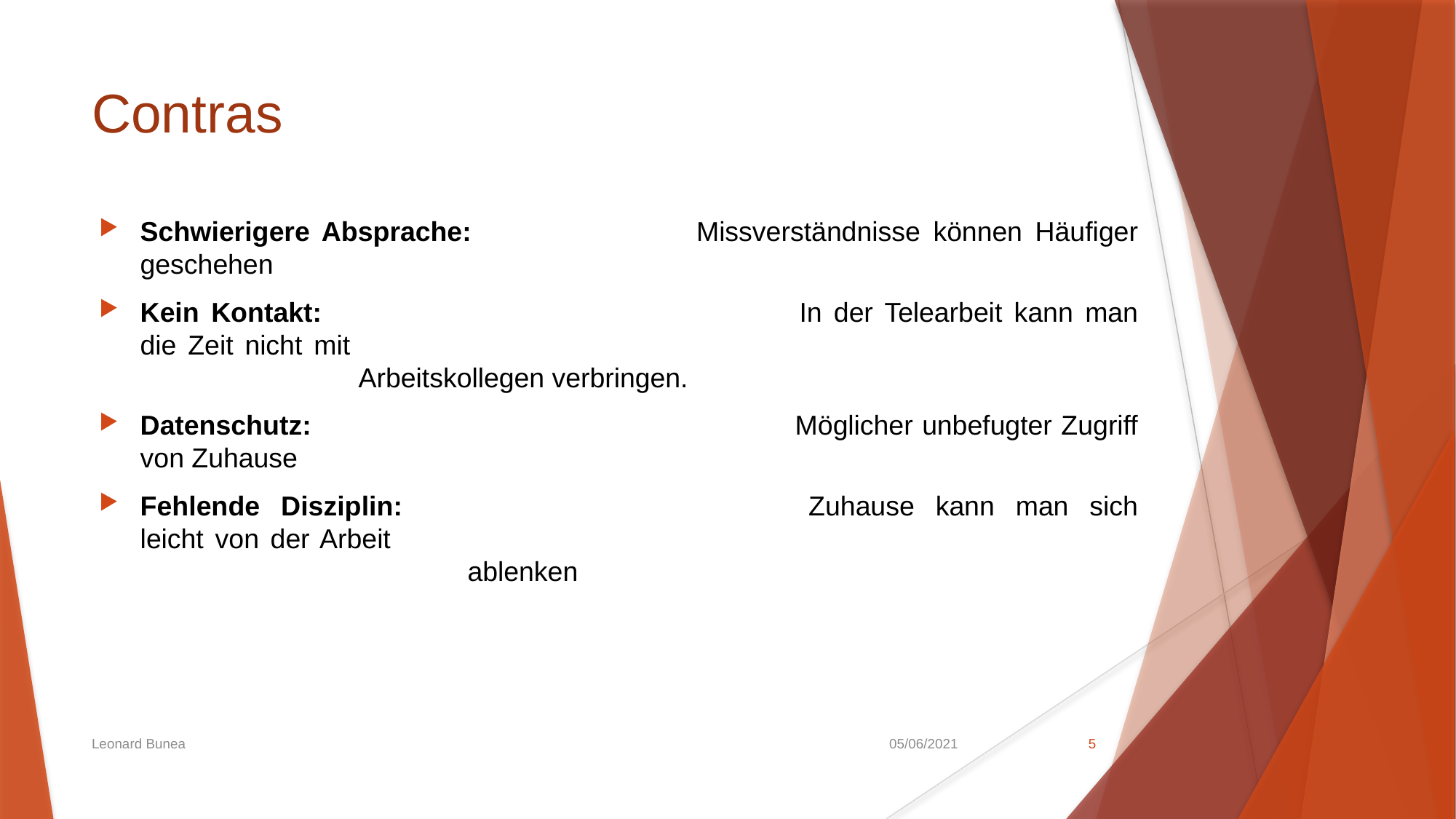

# Contras
Schwierigere Absprache: 		Missverständnisse können Häufiger geschehen
Kein Kontakt:					In der Telearbeit kann man die Zeit nicht mit 										Arbeitskollegen verbringen.
Datenschutz:					Möglicher unbefugter Zugriff von Zuhause
Fehlende Disziplin:				Zuhause kann man sich leicht von der Arbeit 										ablenken
Leonard Bunea
05/06/2021
5